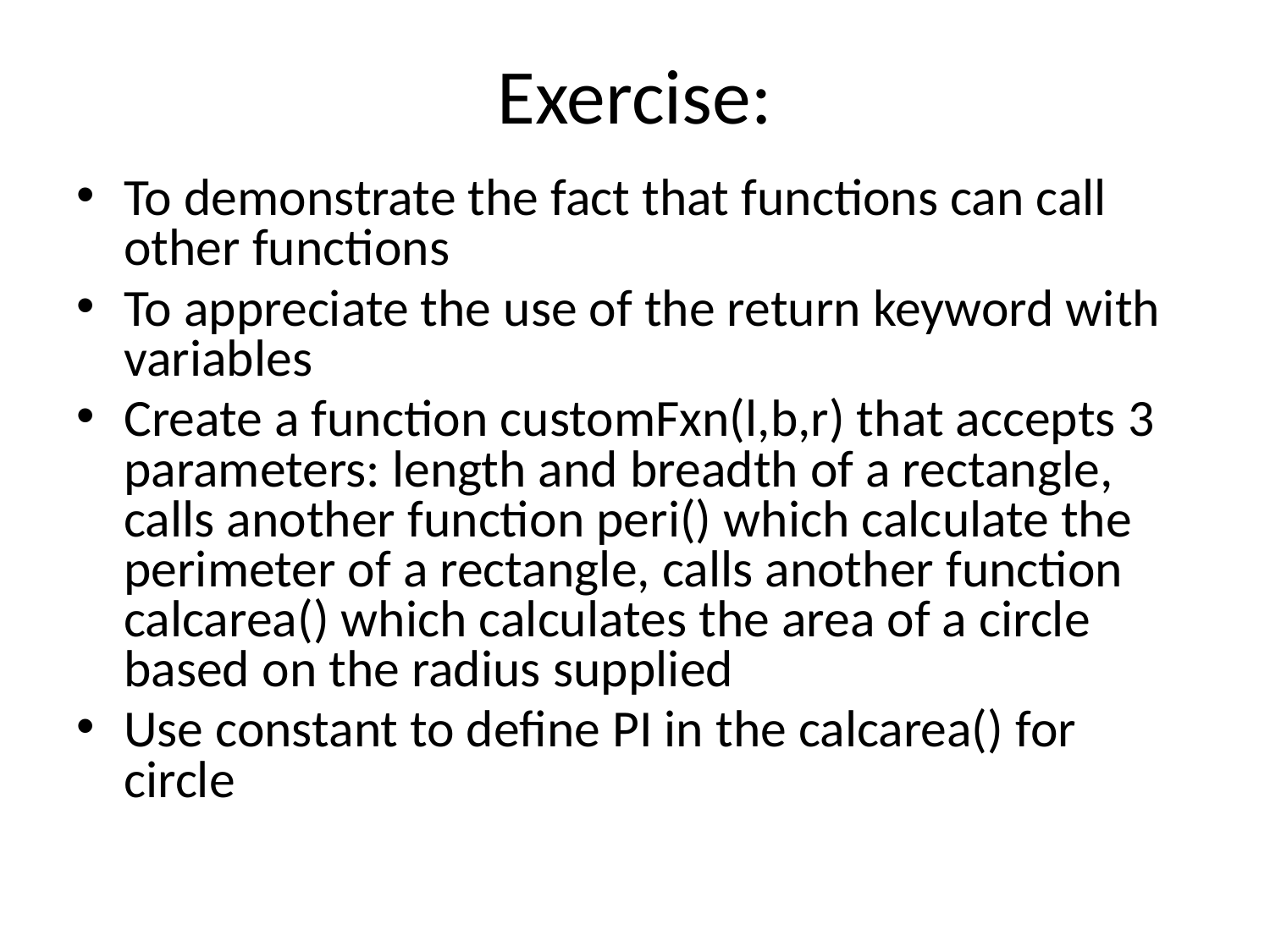

# Exercise:
To demonstrate the fact that functions can call other functions
To appreciate the use of the return keyword with variables
Create a function customFxn(l,b,r) that accepts 3 parameters: length and breadth of a rectangle, calls another function peri() which calculate the perimeter of a rectangle, calls another function calcarea() which calculates the area of a circle based on the radius supplied
Use constant to define PI in the calcarea() for circle